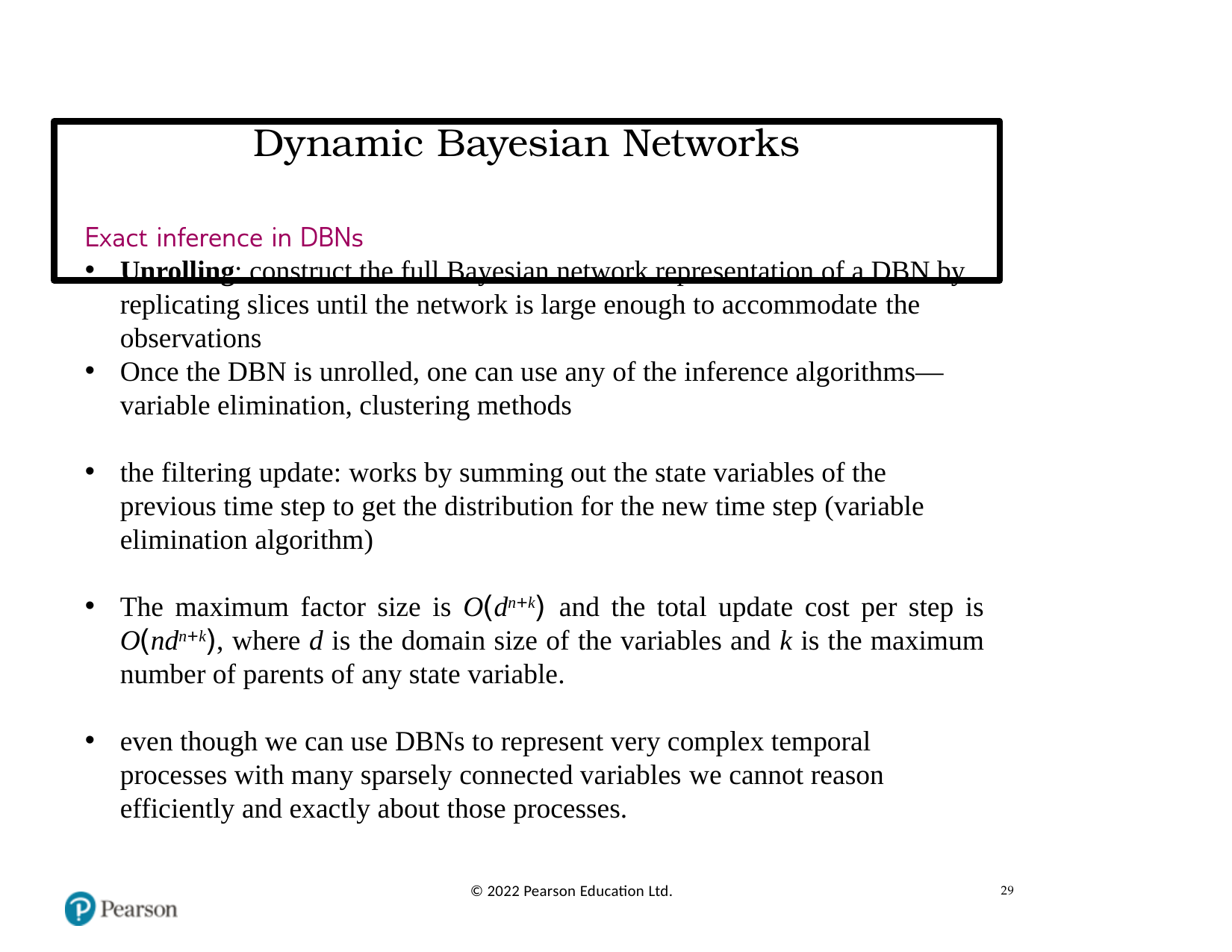

# Dynamic Bayesian Networks
Exact inference in DBNs
Unrolling: construct the full Bayesian network representation of a DBN by replicating slices until the network is large enough to accommodate the observations
Once the DBN is unrolled, one can use any of the inference algorithms—variable elimination, clustering methods

the filtering update: works by summing out the state variables of the previous time step to get the distribution for the new time step (variable elimination algorithm)

The maximum factor size is O(dn+k) and the total update cost per step is O(ndn+k), where d is the domain size of the variables and k is the maximum number of parents of any state variable.

even though we can use DBNs to represent very complex temporal processes with many sparsely connected variables we cannot reason efficiently and exactly about those processes.
29